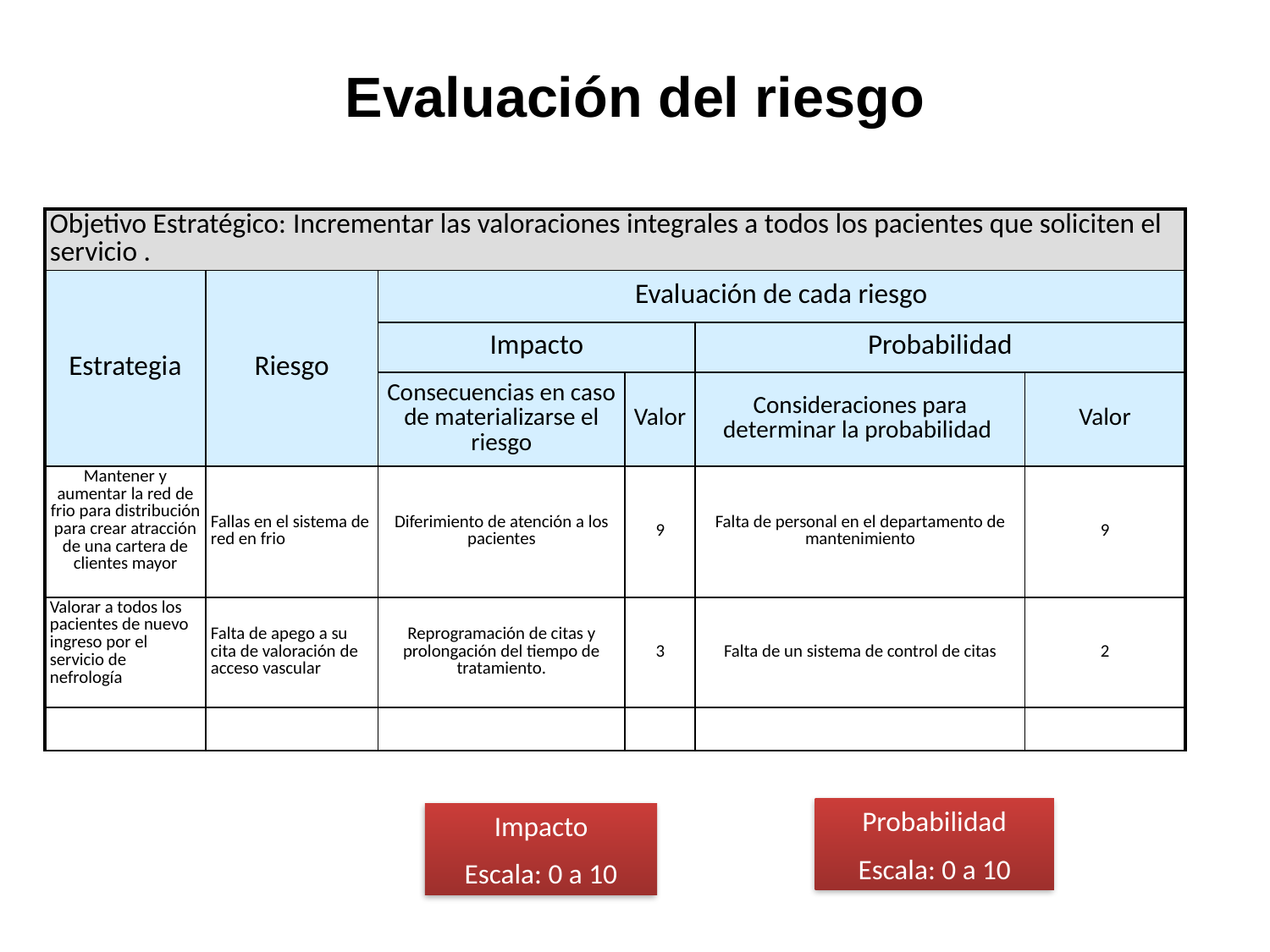

Evaluación del riesgo
| Objetivo Estratégico: Incrementar las valoraciones integrales a todos los pacientes que soliciten el servicio . |  |  |  |  |  |
| --- | --- | --- | --- | --- | --- |
| Estrategia | Riesgo | Evaluación de cada riesgo |  |  |  |
|  |  | Impacto |  | Probabilidad |  |
|  |  | Consecuencias en caso de materializarse el riesgo | Valor | Consideraciones para determinar la probabilidad | Valor |
| Mantener y aumentar la red de frio para distribución para crear atracción de una cartera de clientes mayor | Fallas en el sistema de red en frio | Diferimiento de atención a los pacientes | 9 | Falta de personal en el departamento de mantenimiento | 9 |
| Valorar a todos los pacientes de nuevo ingreso por el servicio de nefrología | Falta de apego a su cita de valoración de acceso vascular | Reprogramación de citas y prolongación del tiempo de tratamiento. | 3 | Falta de un sistema de control de citas | 2 |
|  |  |  |  |  |  |
Probabilidad
Escala: 0 a 10
Impacto
Escala: 0 a 10